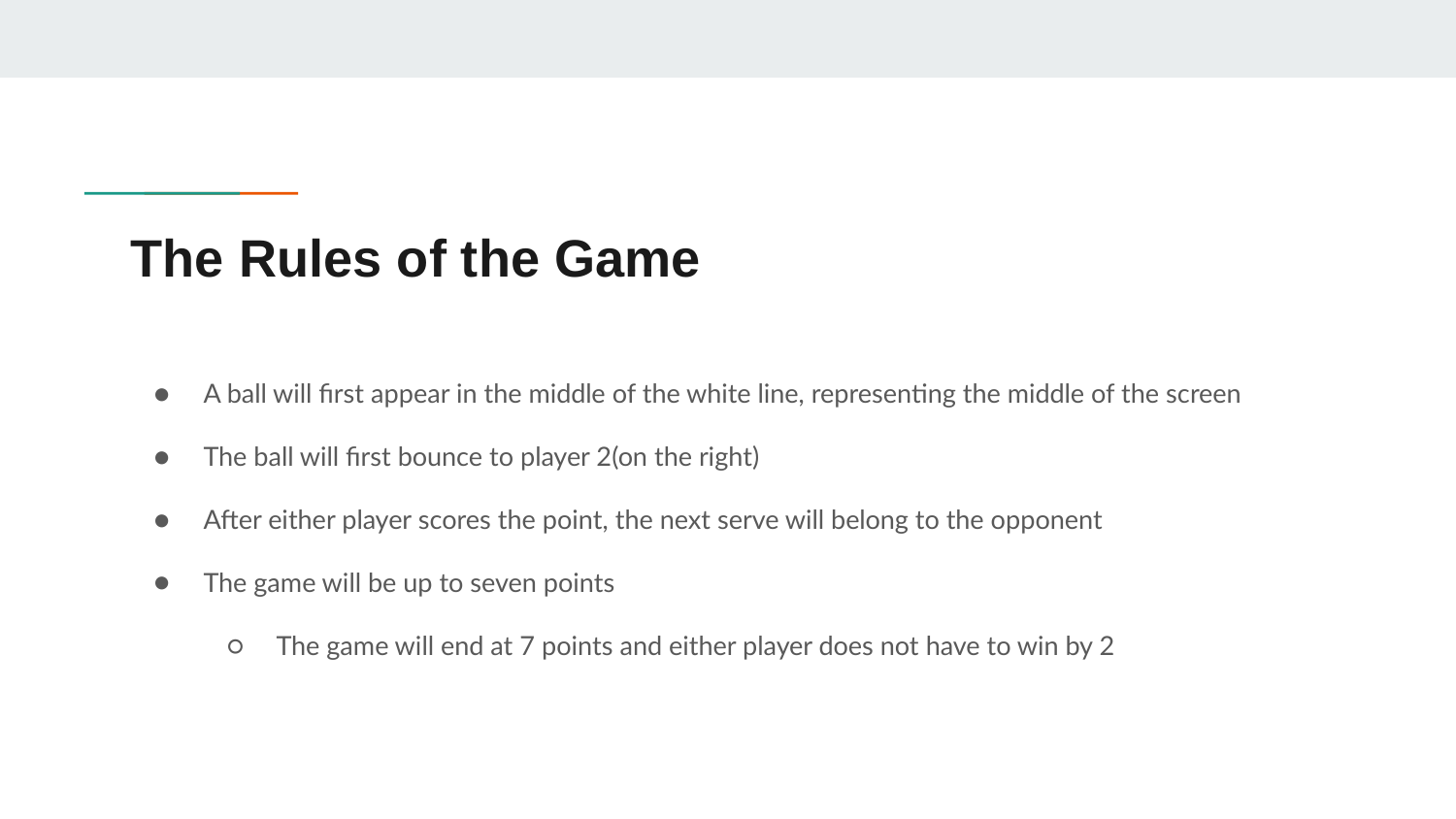

# The Rules of the Game
A ball will first appear in the middle of the white line, representing the middle of the screen
The ball will first bounce to player 2(on the right)
After either player scores the point, the next serve will belong to the opponent
The game will be up to seven points
The game will end at 7 points and either player does not have to win by 2